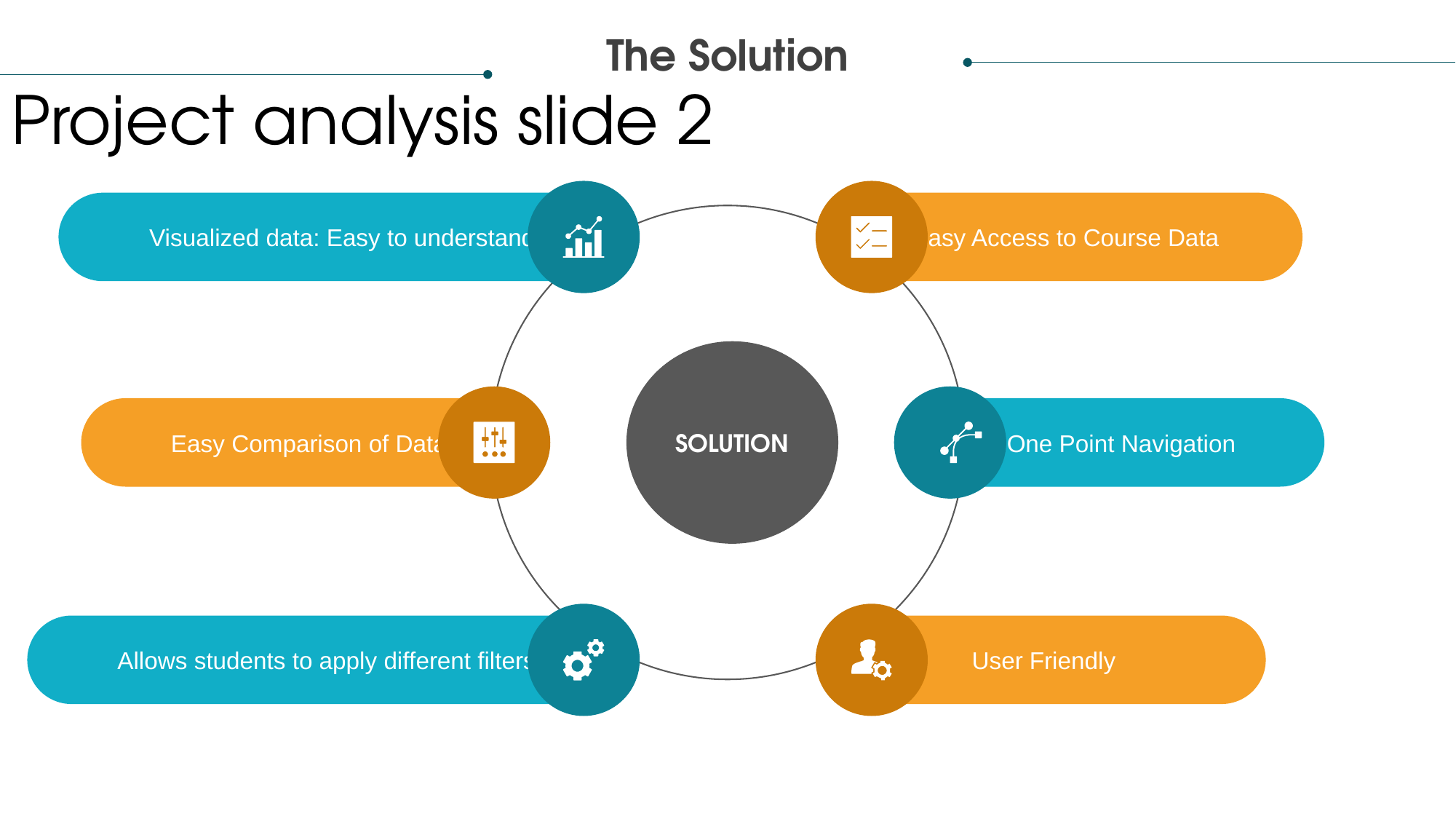

The Solution
Project analysis slide 2

Visualized data: Easy to understand
Easy Access to Course Data

SOLUTION

Easy Comparison of Data
One Point Navigation

Allows students to apply different filters
User Friendly